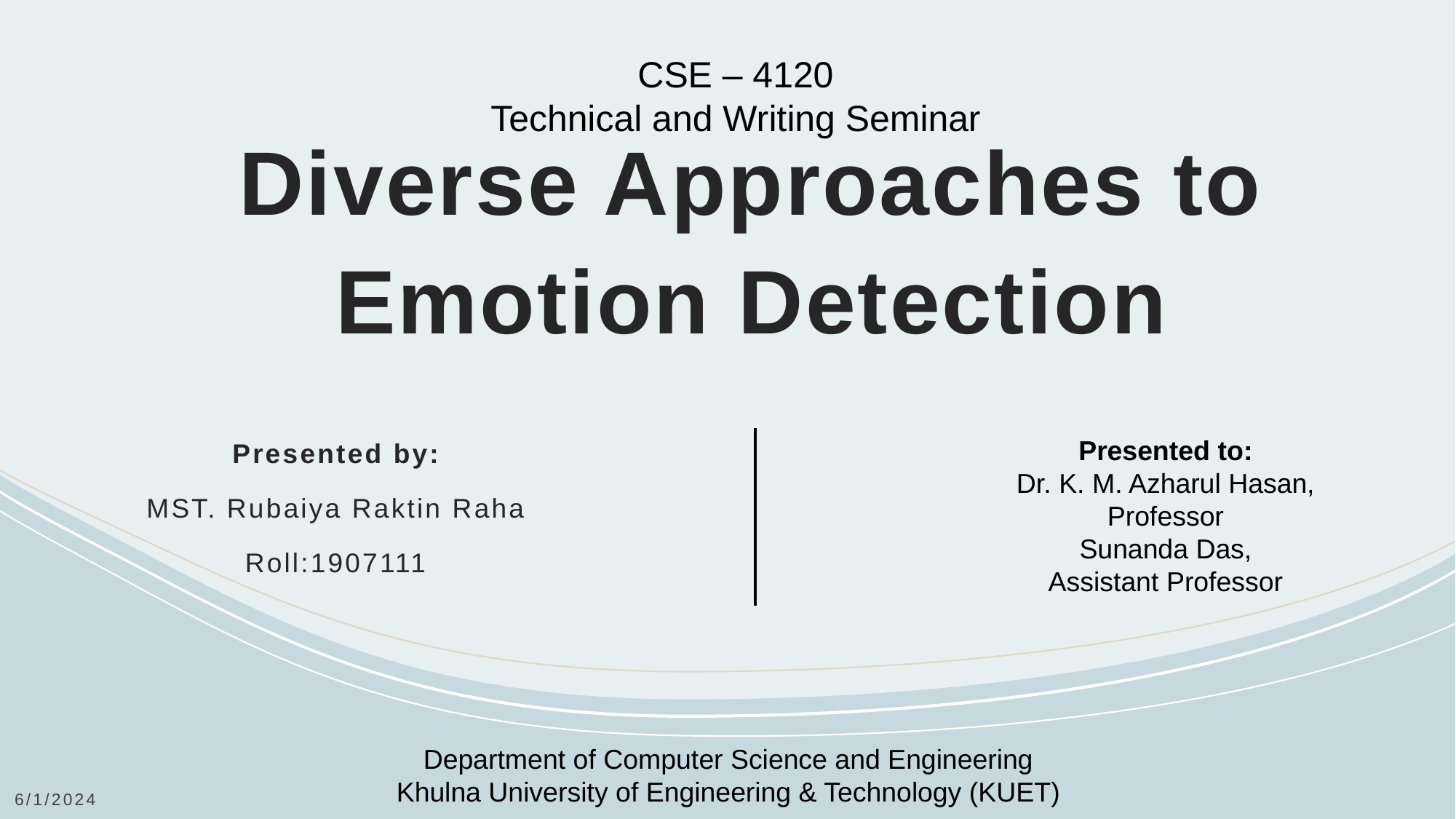

CSE – 4120
Technical and Writing Seminar
# Diverse Approaches to Emotion Detection
Presented by:
MST. Rubaiya Raktin Raha
Roll:1907111

Presented to:
Dr. K. M. Azharul Hasan,
Professor
Sunanda Das,
Assistant Professor

Department of Computer Science and Engineering
Khulna University of Engineering & Technology (KUET)
1
6/1/2024